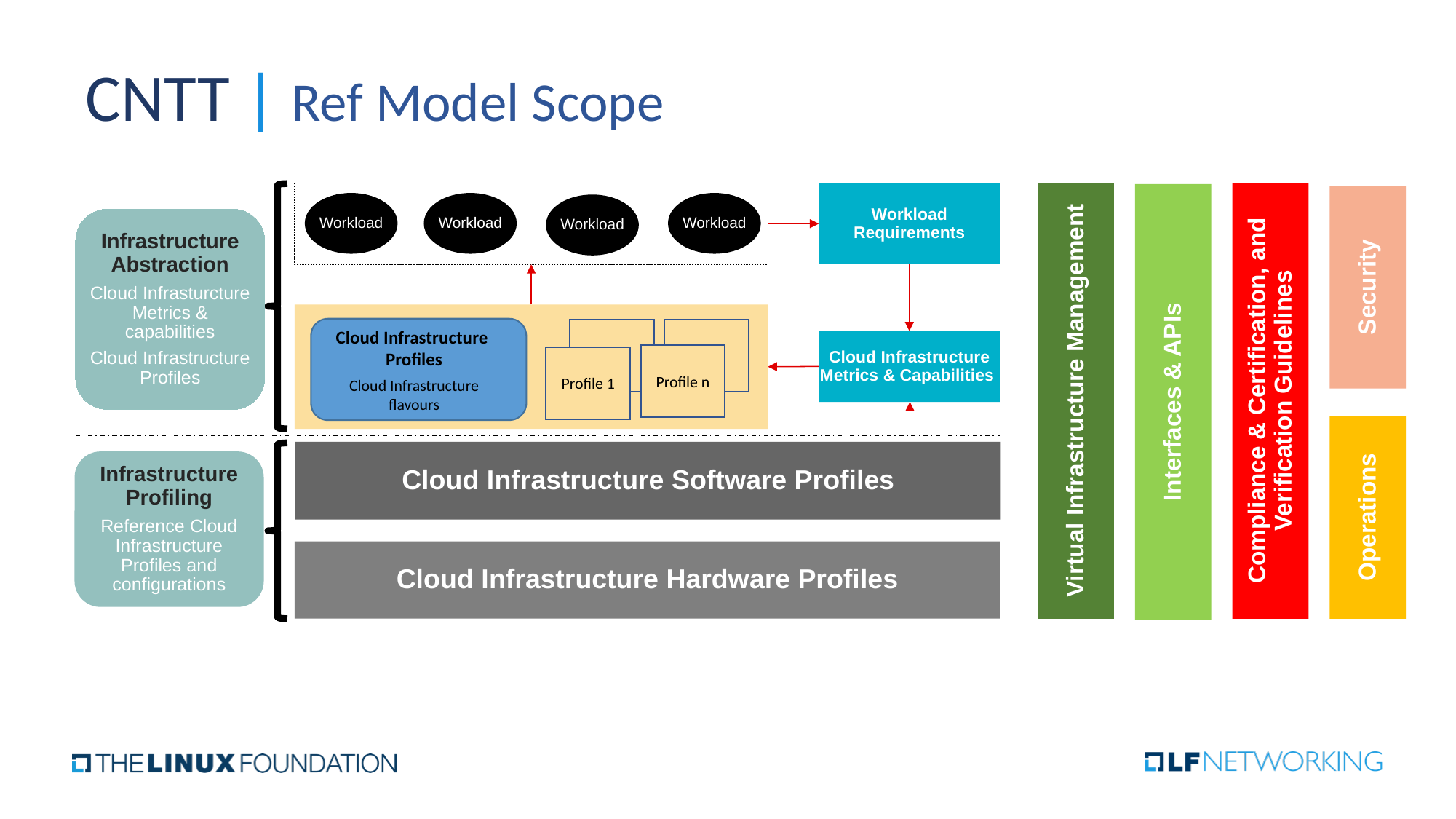

# CNTT | Ref Model Scope

Workload Requirements
Workload
Workload
Workload
Workload
Infrastructure Abstraction
Cloud Infrasturcture Metrics & capabilities
Cloud Infrastructure Profiles
Security

Cloud Infrastructure  Profiles
Cloud Infrastructure
flavours

Cloud Infrastructure Metrics & Capabilities
Profile n
Profile 1
 Compliance & Certification, and  Verification Guidelines
Virtual Infrastructure Management
Interfaces & APIs
Cloud Infrastructure Software Profiles

Infrastructure Profiling
Reference Cloud Infrastructure Profiles and configurations
Operations
Cloud Infrastructure Hardware Profiles